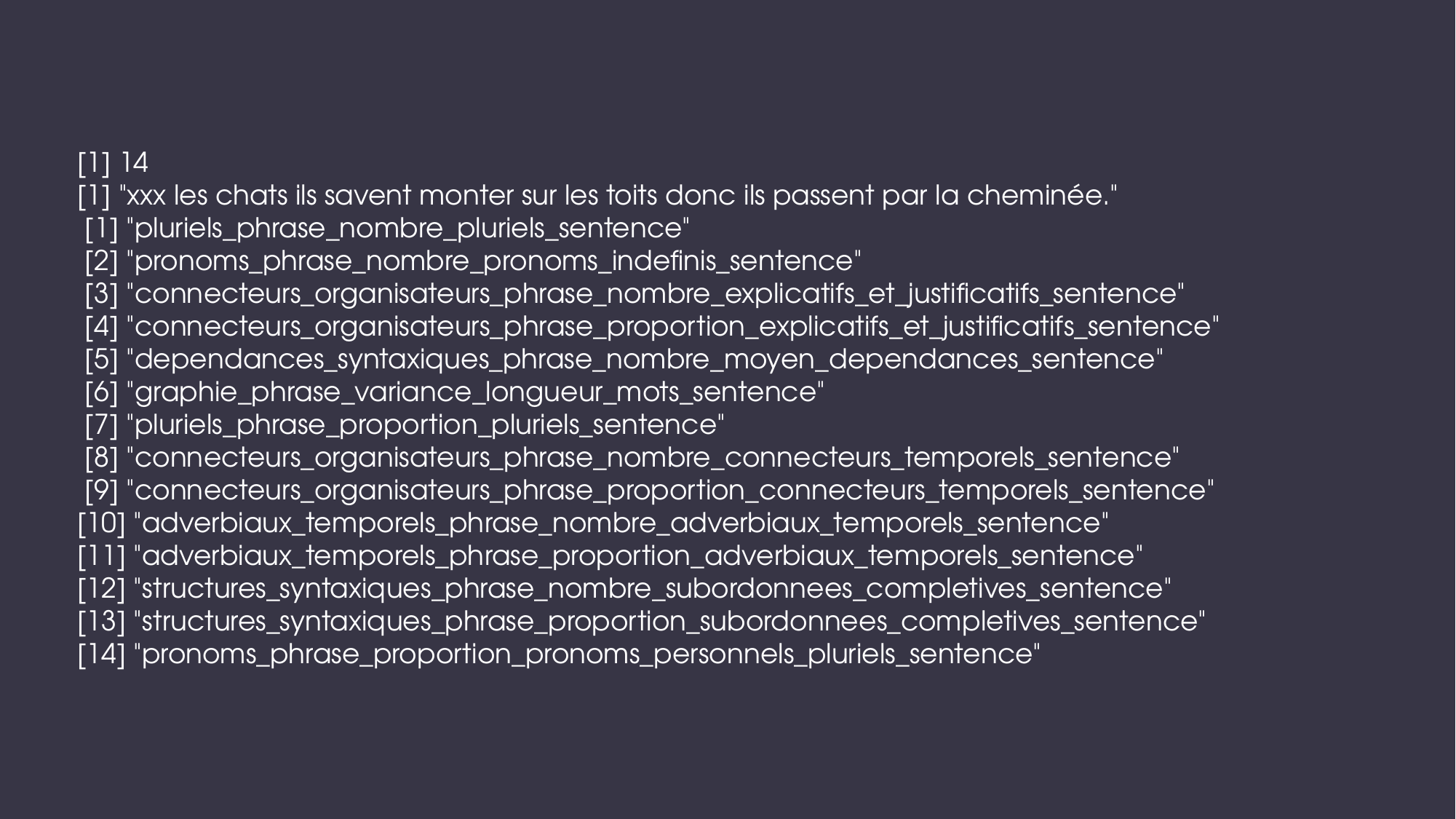

[1] 14
[1] "xxx les chats ils savent monter sur les toits donc ils passent par la cheminée."
 [1] "pluriels_phrase_nombre_pluriels_sentence"
 [2] "pronoms_phrase_nombre_pronoms_indefinis_sentence"
 [3] "connecteurs_organisateurs_phrase_nombre_explicatifs_et_justificatifs_sentence"
 [4] "connecteurs_organisateurs_phrase_proportion_explicatifs_et_justificatifs_sentence"
 [5] "dependances_syntaxiques_phrase_nombre_moyen_dependances_sentence"
 [6] "graphie_phrase_variance_longueur_mots_sentence"
 [7] "pluriels_phrase_proportion_pluriels_sentence"
 [8] "connecteurs_organisateurs_phrase_nombre_connecteurs_temporels_sentence"
 [9] "connecteurs_organisateurs_phrase_proportion_connecteurs_temporels_sentence"
[10] "adverbiaux_temporels_phrase_nombre_adverbiaux_temporels_sentence"
[11] "adverbiaux_temporels_phrase_proportion_adverbiaux_temporels_sentence"
[12] "structures_syntaxiques_phrase_nombre_subordonnees_completives_sentence"
[13] "structures_syntaxiques_phrase_proportion_subordonnees_completives_sentence"
[14] "pronoms_phrase_proportion_pronoms_personnels_pluriels_sentence"